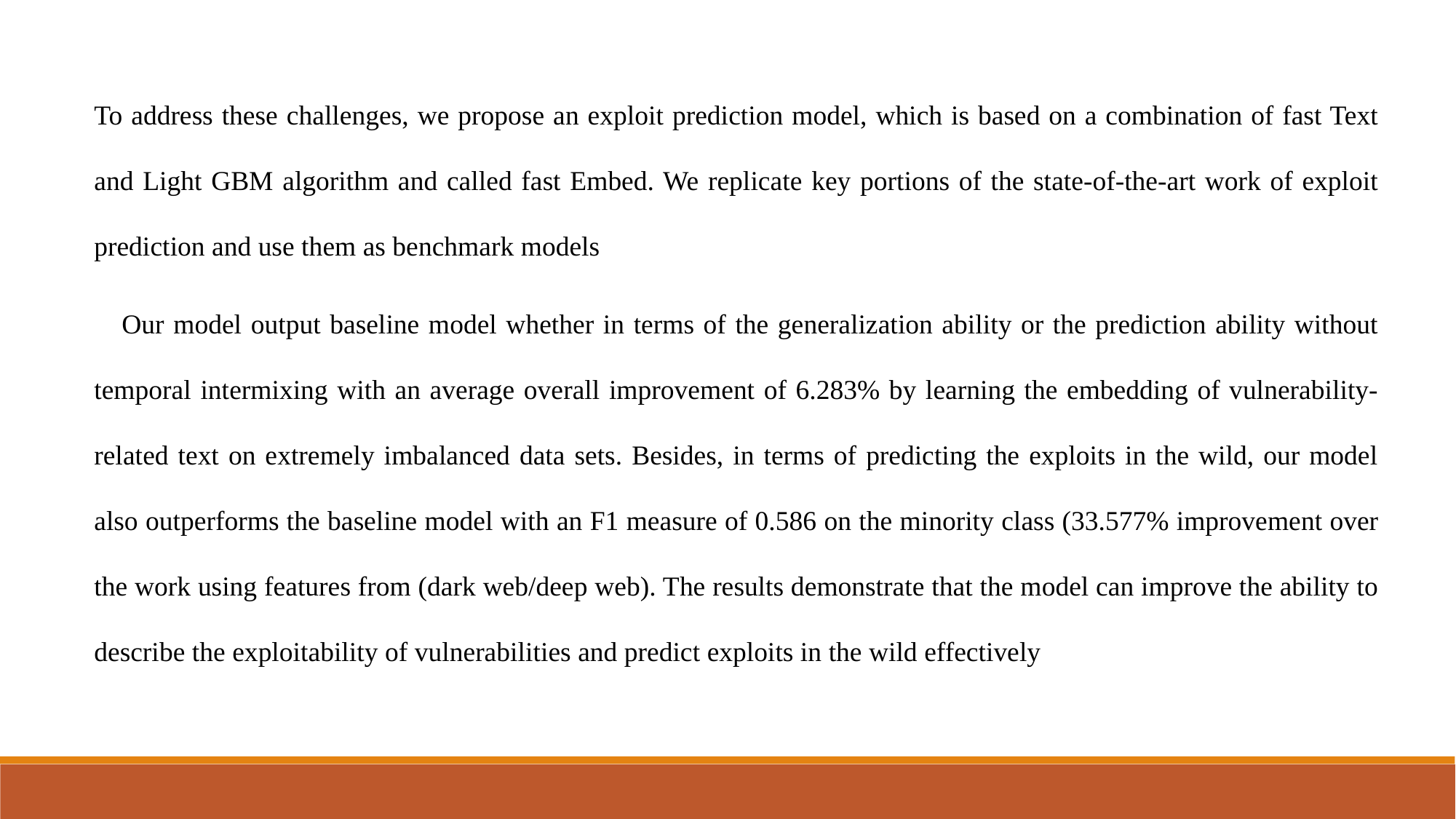

To address these challenges, we propose an exploit prediction model, which is based on a combination of fast Text and Light GBM algorithm and called fast Embed. We replicate key portions of the state-of-the-art work of exploit prediction and use them as benchmark models
   Our model output baseline model whether in terms of the generalization ability or the prediction ability without temporal intermixing with an average overall improvement of 6.283% by learning the embedding of vulnerability-related text on extremely imbalanced data sets. Besides, in terms of predicting the exploits in the wild, our model also outperforms the baseline model with an F1 measure of 0.586 on the minority class (33.577% improvement over the work using features from (dark web/deep web). The results demonstrate that the model can improve the ability to describe the exploitability of vulnerabilities and predict exploits in the wild effectively